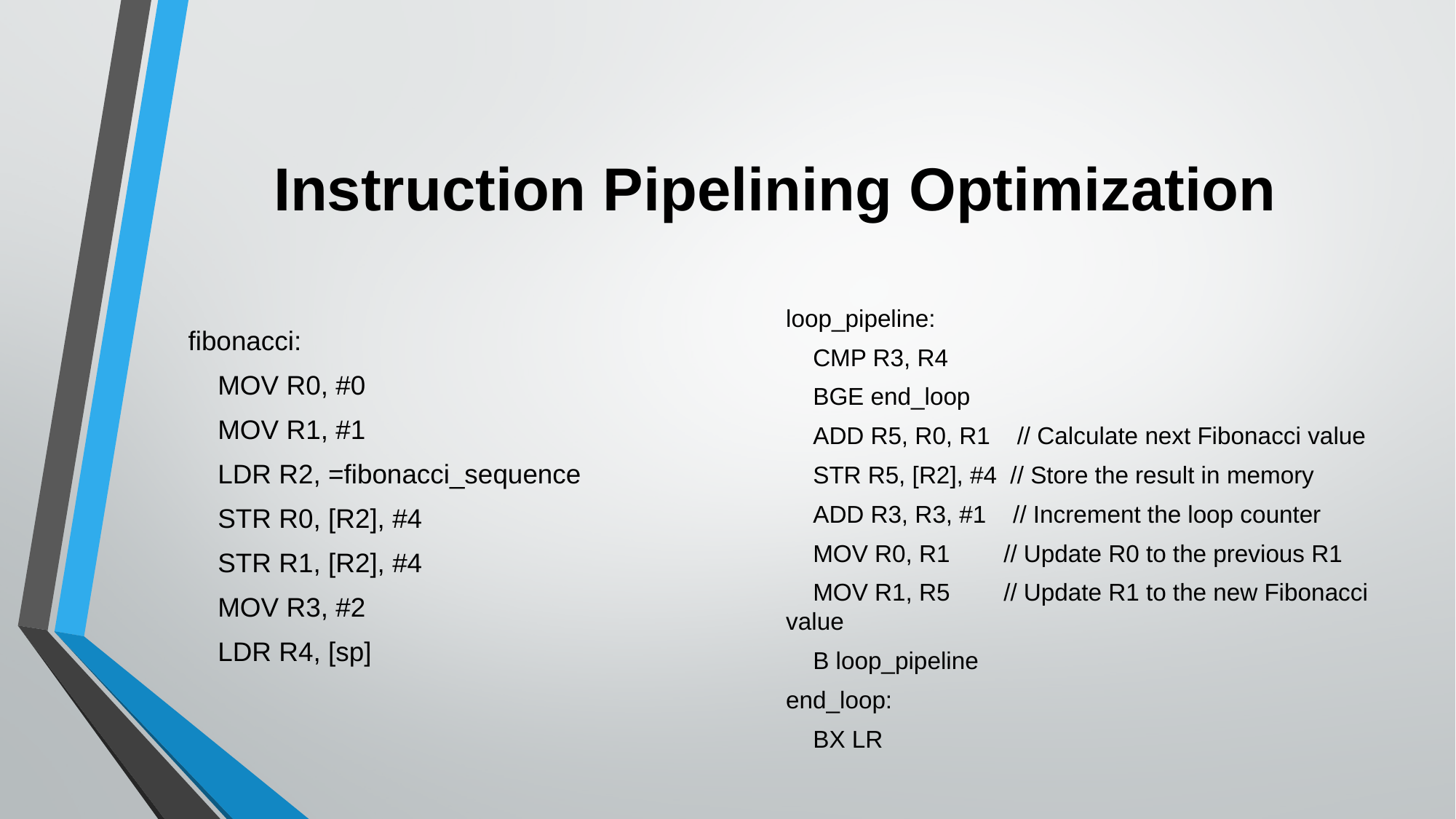

# Instruction Pipelining Optimization
loop_pipeline:
    CMP R3, R4
    BGE end_loop
    ADD R5, R0, R1    // Calculate next Fibonacci value
    STR R5, [R2], #4  // Store the result in memory
    ADD R3, R3, #1    // Increment the loop counter
    MOV R0, R1        // Update R0 to the previous R1
    MOV R1, R5        // Update R1 to the new Fibonacci value
    B loop_pipeline
end_loop:
    BX LR
fibonacci:
    MOV R0, #0
    MOV R1, #1
    LDR R2, =fibonacci_sequence
    STR R0, [R2], #4
    STR R1, [R2], #4
    MOV R3, #2
    LDR R4, [sp]